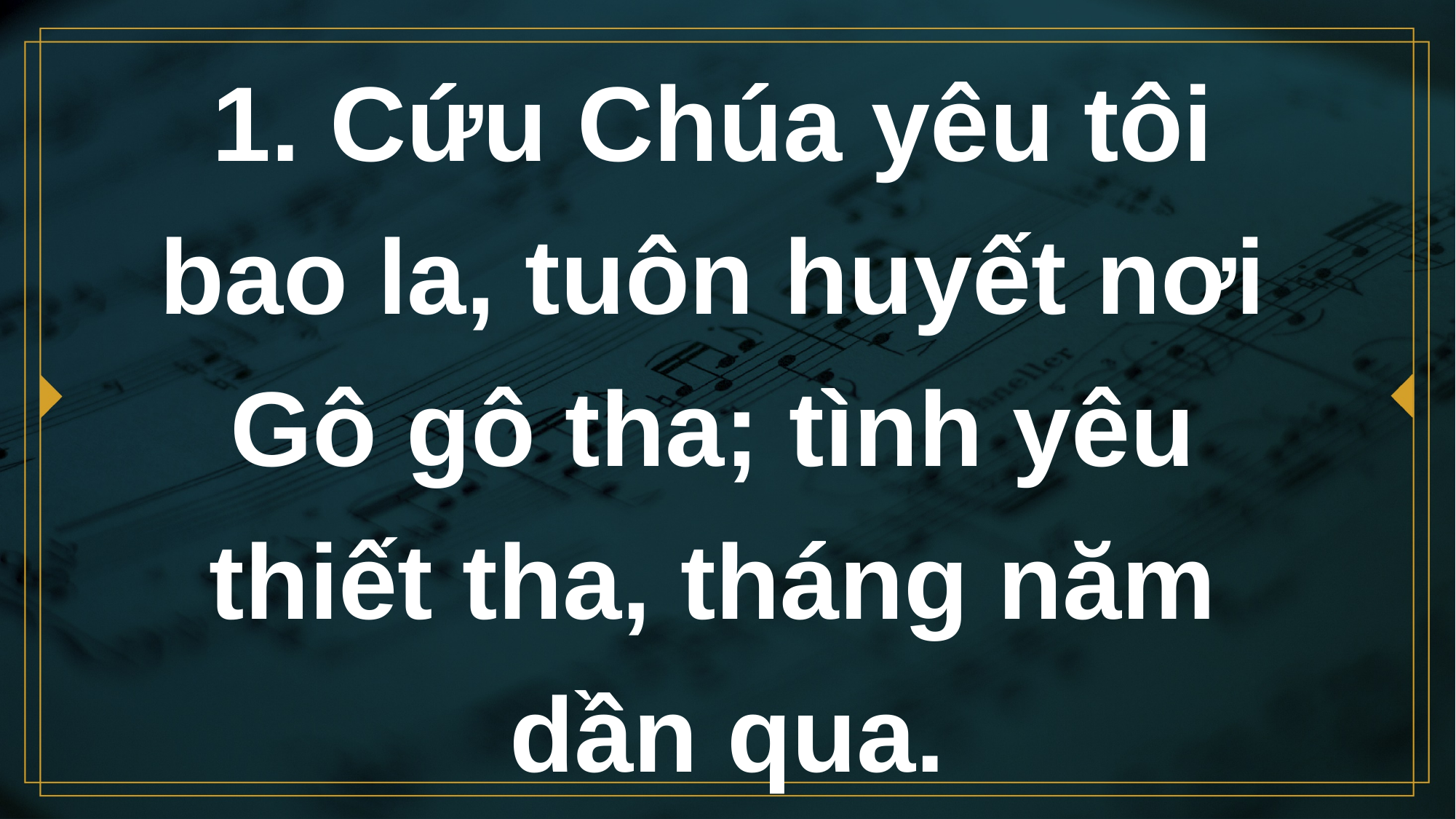

# 1. Cứu Chúa yêu tôi bao la, tuôn huyết nơi Gô gô tha; tình yêu thiết tha, tháng năm dần qua.